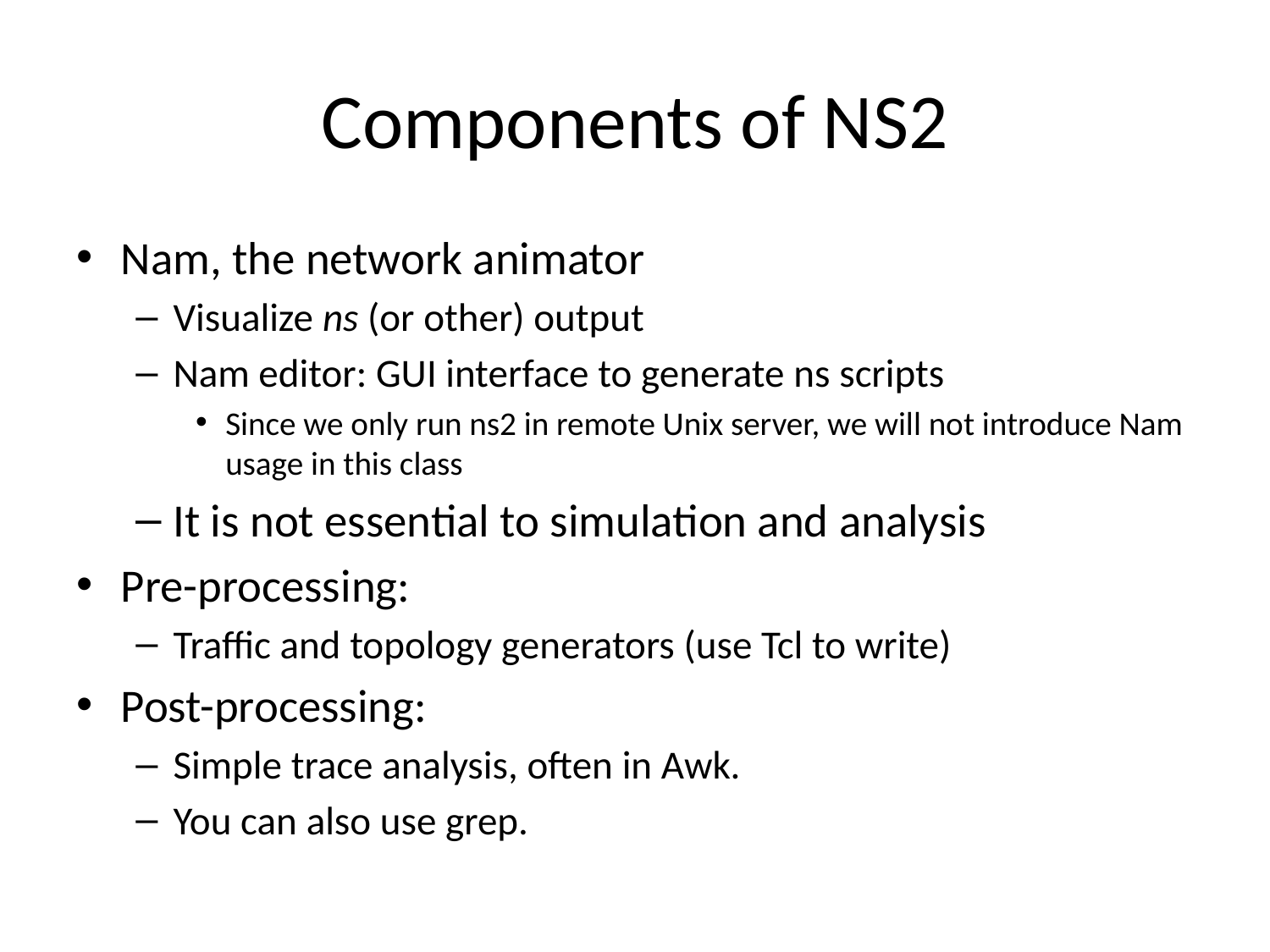

# Components of NS2
Nam, the network animator
Visualize ns (or other) output
Nam editor: GUI interface to generate ns scripts
Since we only run ns2 in remote Unix server, we will not introduce Nam usage in this class
It is not essential to simulation and analysis
Pre-processing:
Traffic and topology generators (use Tcl to write)
Post-processing:
Simple trace analysis, often in Awk.
You can also use grep.